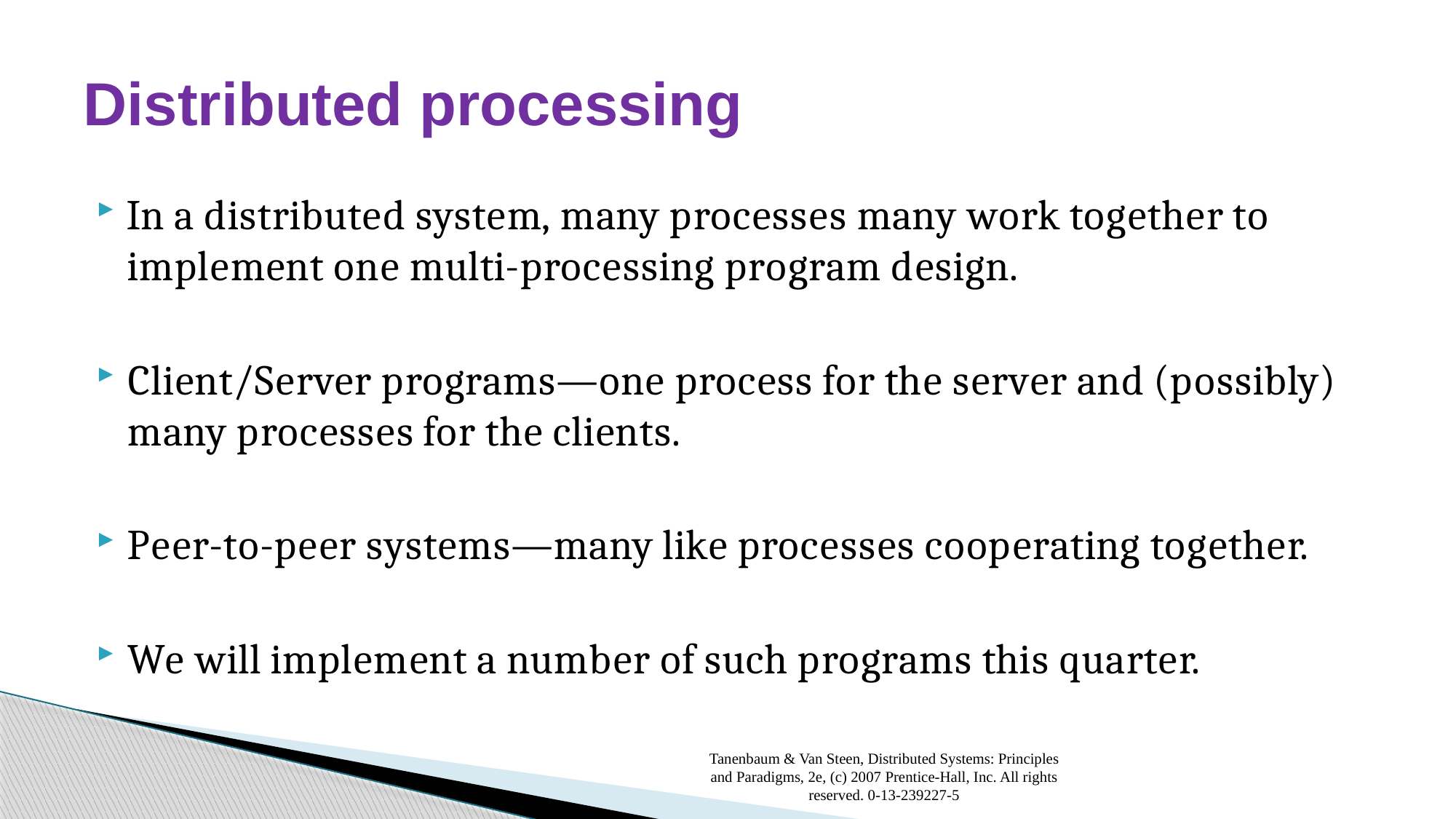

# Distributed processing
In a distributed system, many processes many work together to implement one multi-processing program design.

Client/Server programs—one process for the server and (possibly) many processes for the clients.

Peer-to-peer systems—many like processes cooperating together.

We will implement a number of such programs this quarter.
Tanenbaum & Van Steen, Distributed Systems: Principles and Paradigms, 2e, (c) 2007 Prentice-Hall, Inc. All rights reserved. 0-13-239227-5